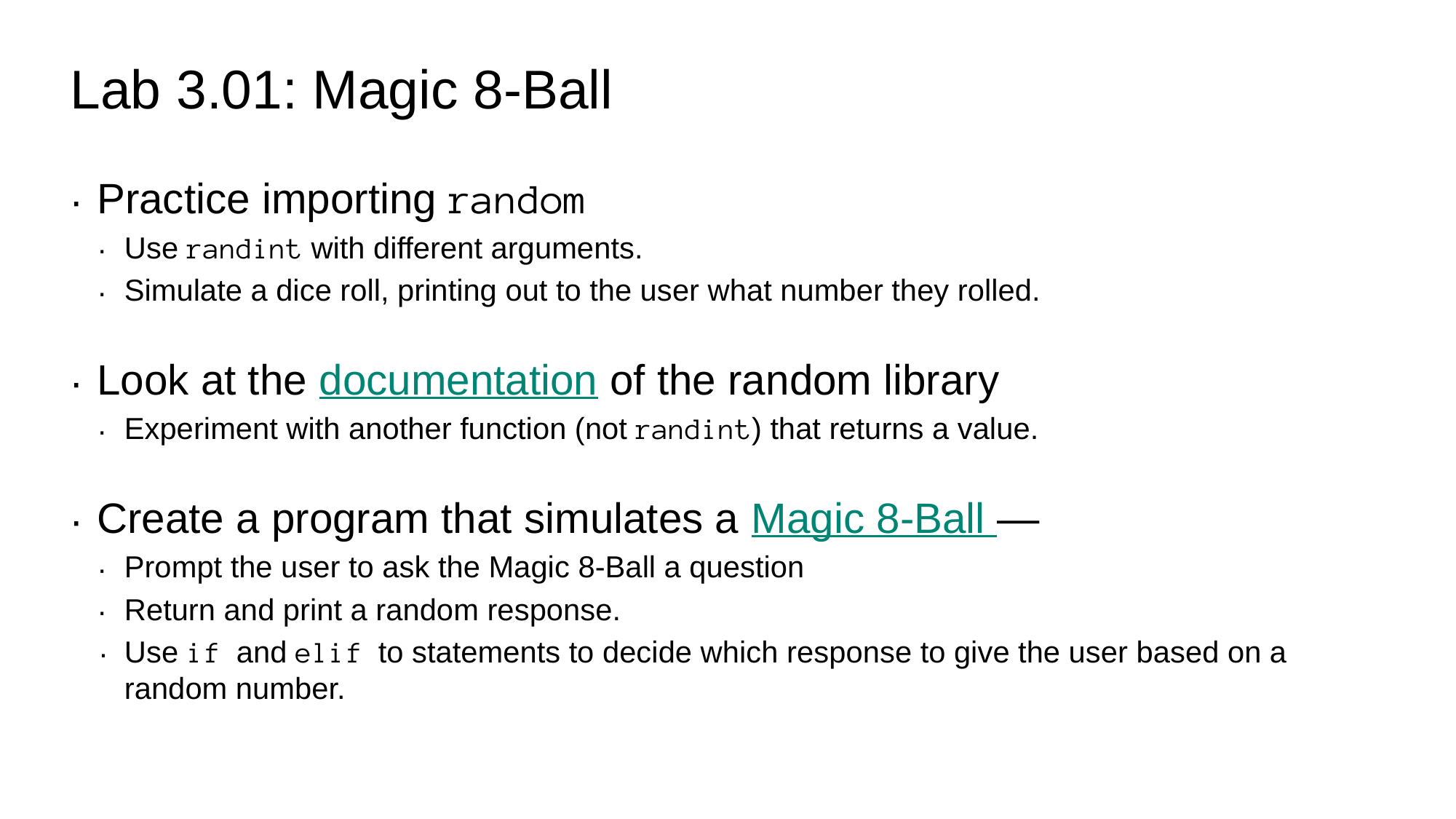

# Lab 3.01: Magic 8-Ball
Practice importing random
Use randint with different arguments.
Simulate a dice roll, printing out to the user what number they rolled.
Look at the documentation of the random library
Experiment with another function (not randint) that returns a value.
Create a program that simulates a Magic 8-Ball —
Prompt the user to ask the Magic 8-Ball a question
Return and print a random response.
Use if and elif to statements to decide which response to give the user based on a random number.